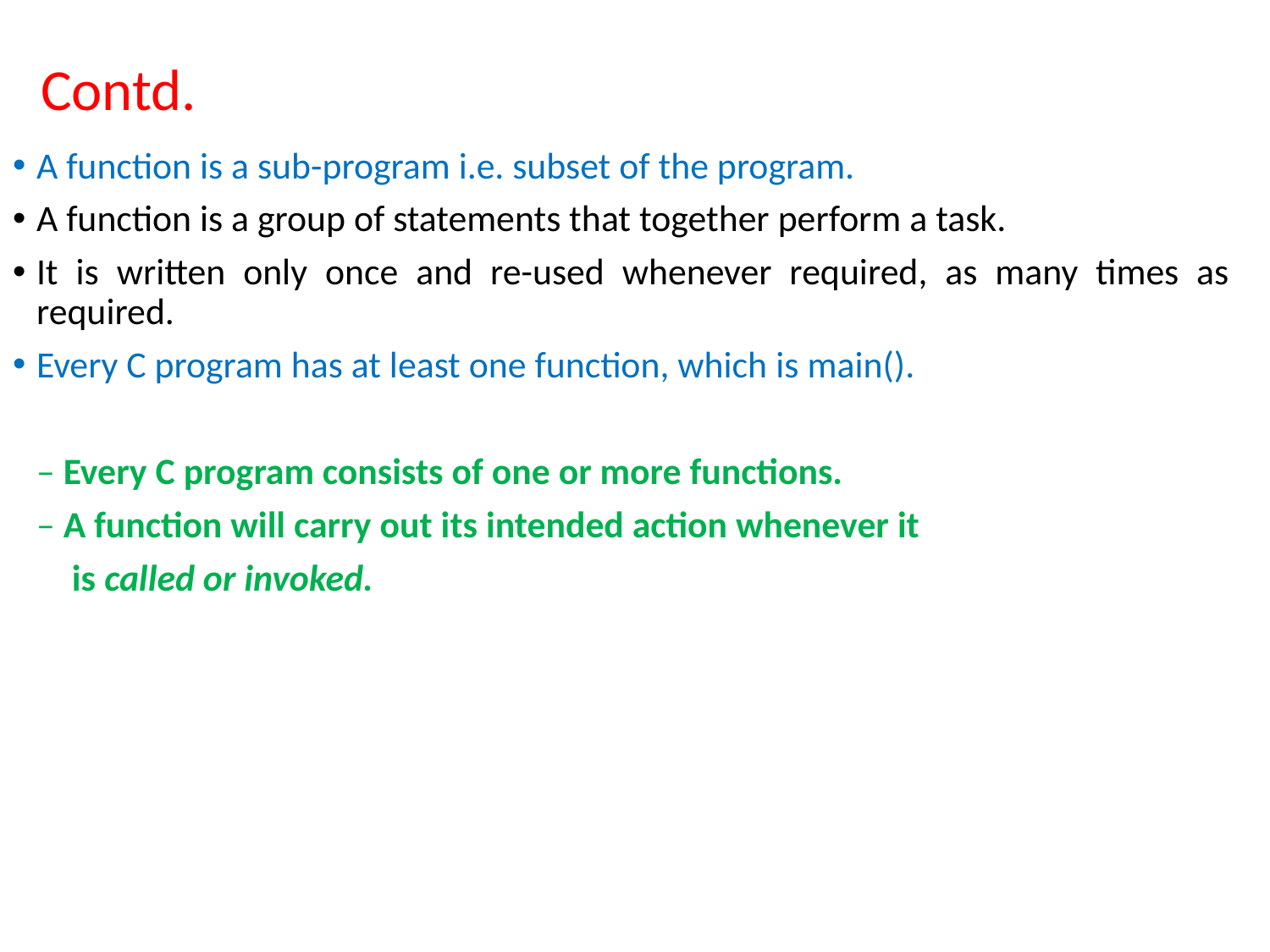

# Contd.
A function is a sub-program i.e. subset of the program.
A function is a group of statements that together perform a task.
It is written only once and re-used whenever required, as many times as required.
Every C program has at least one function, which is main().

	– Every C program consists of one or more functions.
	– A function will carry out its intended action whenever it
       is called or invoked.